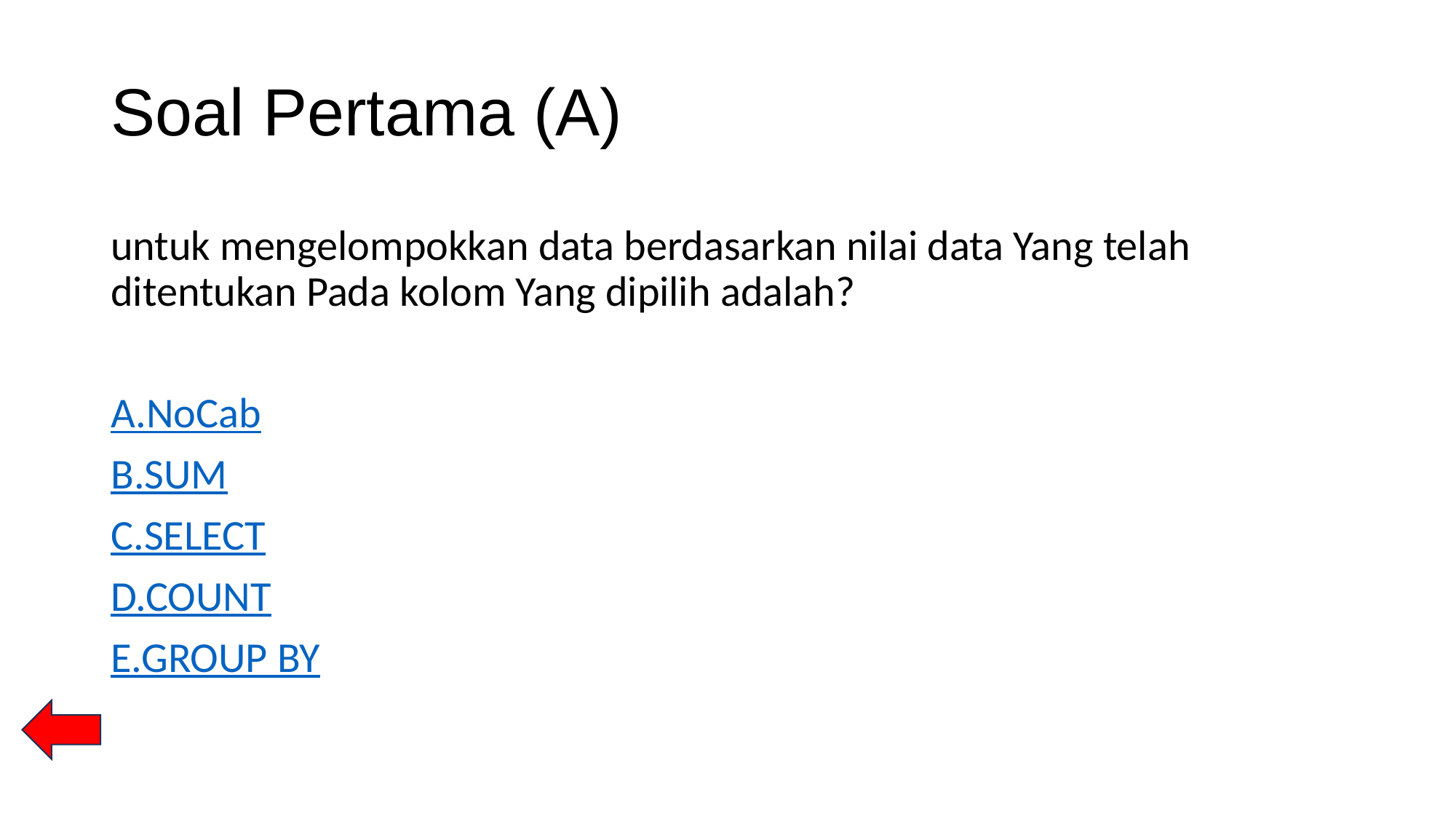

# Soal Pertama (A)
untuk mengelompokkan data berdasarkan nilai data Yang telah ditentukan Pada kolom Yang dipilih adalah?

A.NoCab
B.SUM
C.SELECT
D.COUNT
E.GROUP BY